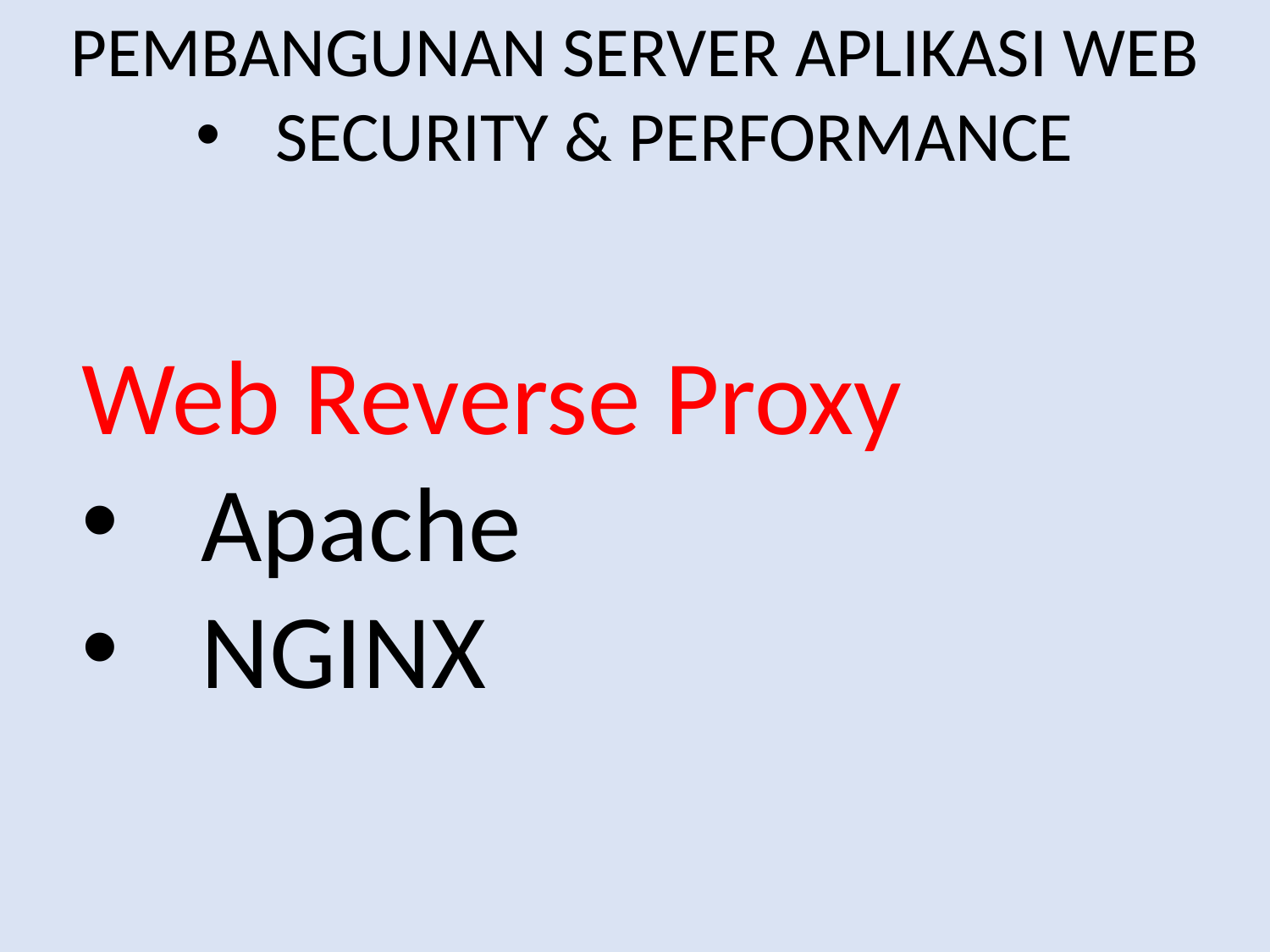

PEMBANGUNAN SERVER APLIKASI WEB
SECURITY & PERFORMANCE
Web Reverse Proxy
Apache
NGINX